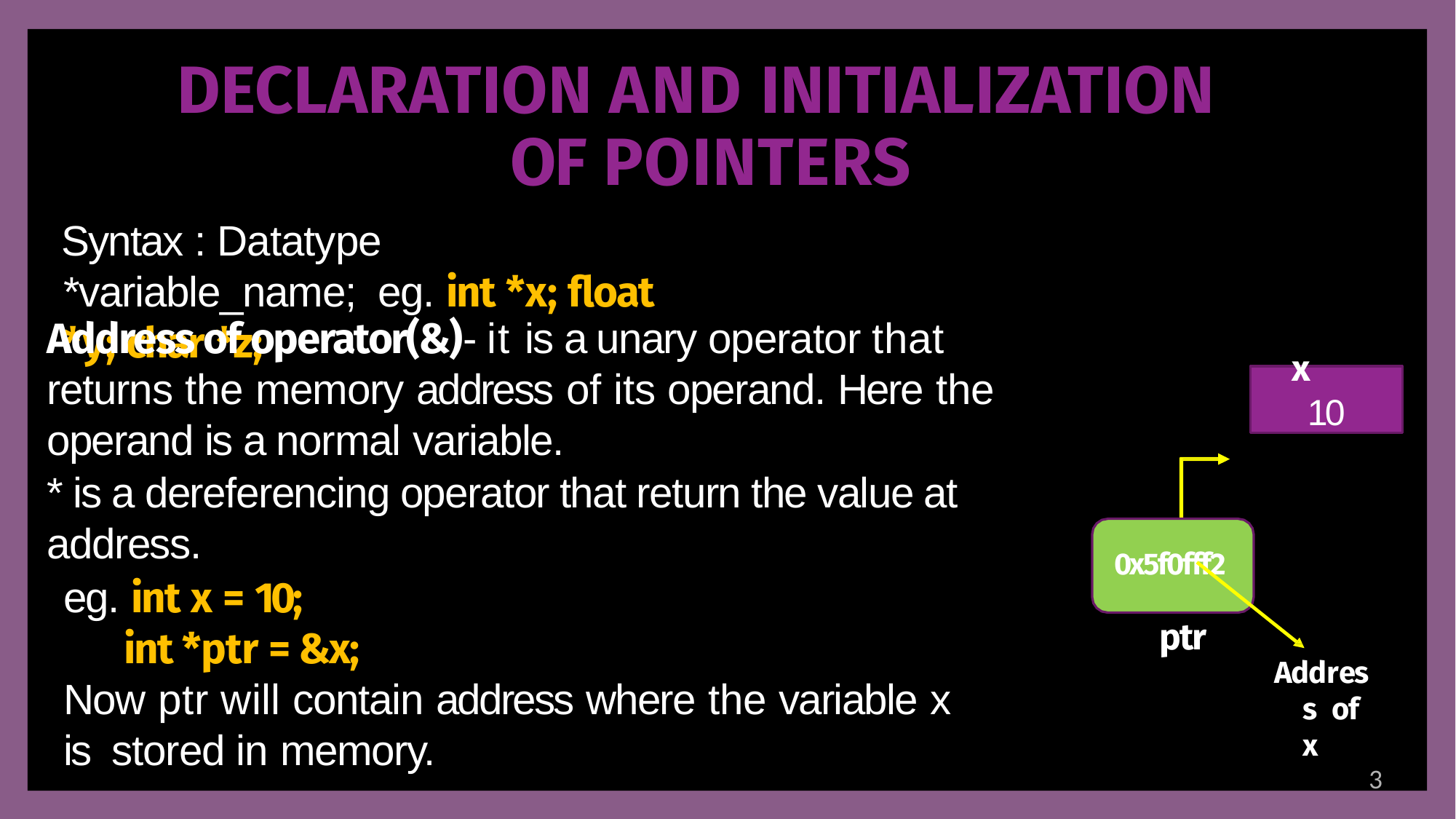

# DECLARATION AND INITIALIZATION  OF POINTERS
Syntax : Datatype *variable_name;  eg. int *x; float *y; char *z;
Address of operator(&)- it is a unary operator that  returns the memory address of its operand. Here the  operand is a normal variable.
* is a dereferencing operator that return the value at address.
x
10

0x5f0fff2

eg. int x = 10;
int *ptr = &x;
Now ptr will contain address where the variable x is  stored in memory.
ptr
Address  of x
3